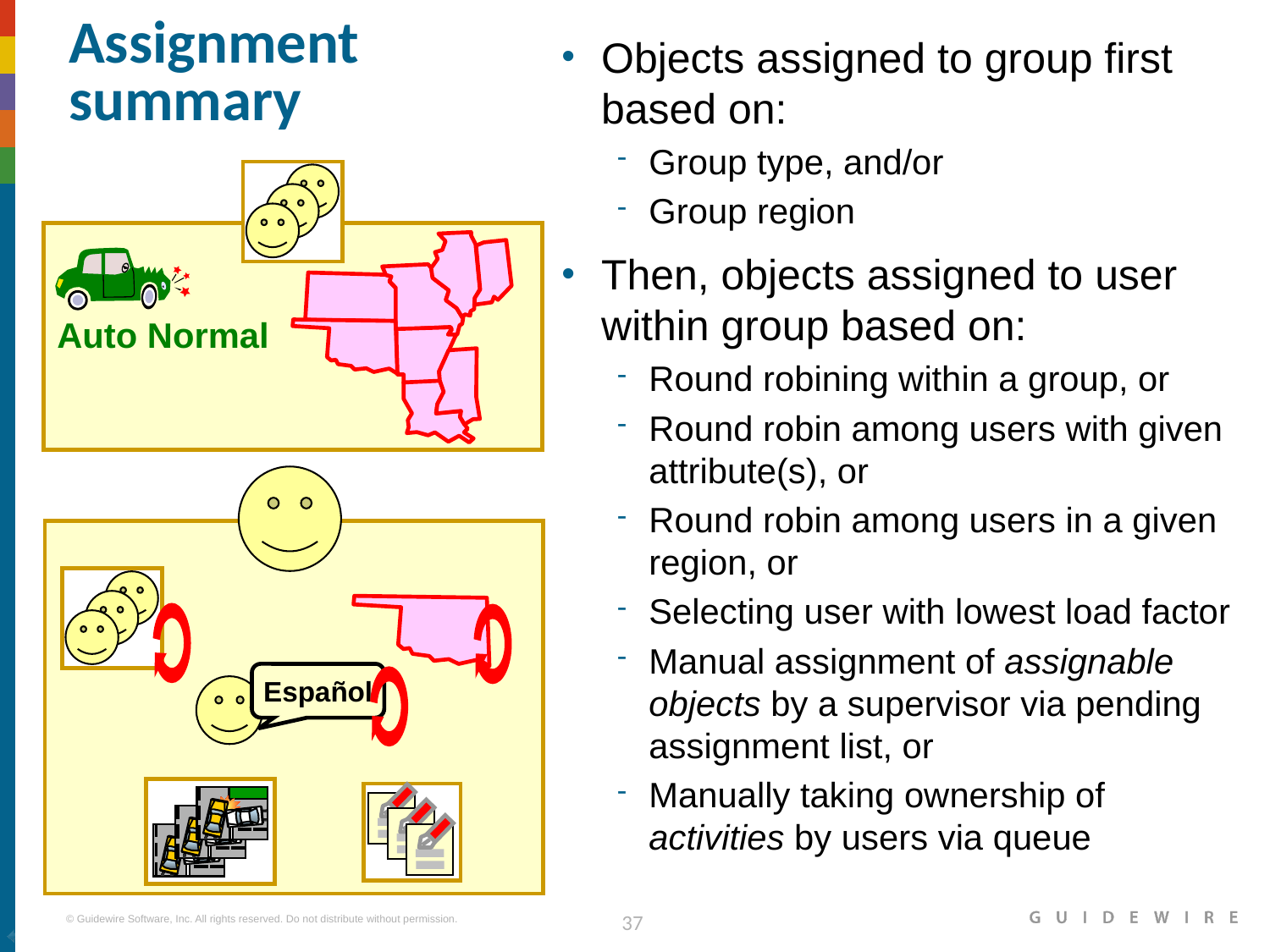

# Assignment summary
Objects assigned to group first based on:
Group type, and/or
Group region
Then, objects assigned to user within group based on:
Round robining within a group, or
Round robin among users with given attribute(s), or
Round robin among users in a given region, or
Selecting user with lowest load factor
Manual assignment of assignable objects by a supervisor via pending assignment list, or
Manually taking ownership of activities by users via queue

Auto Normal

Español